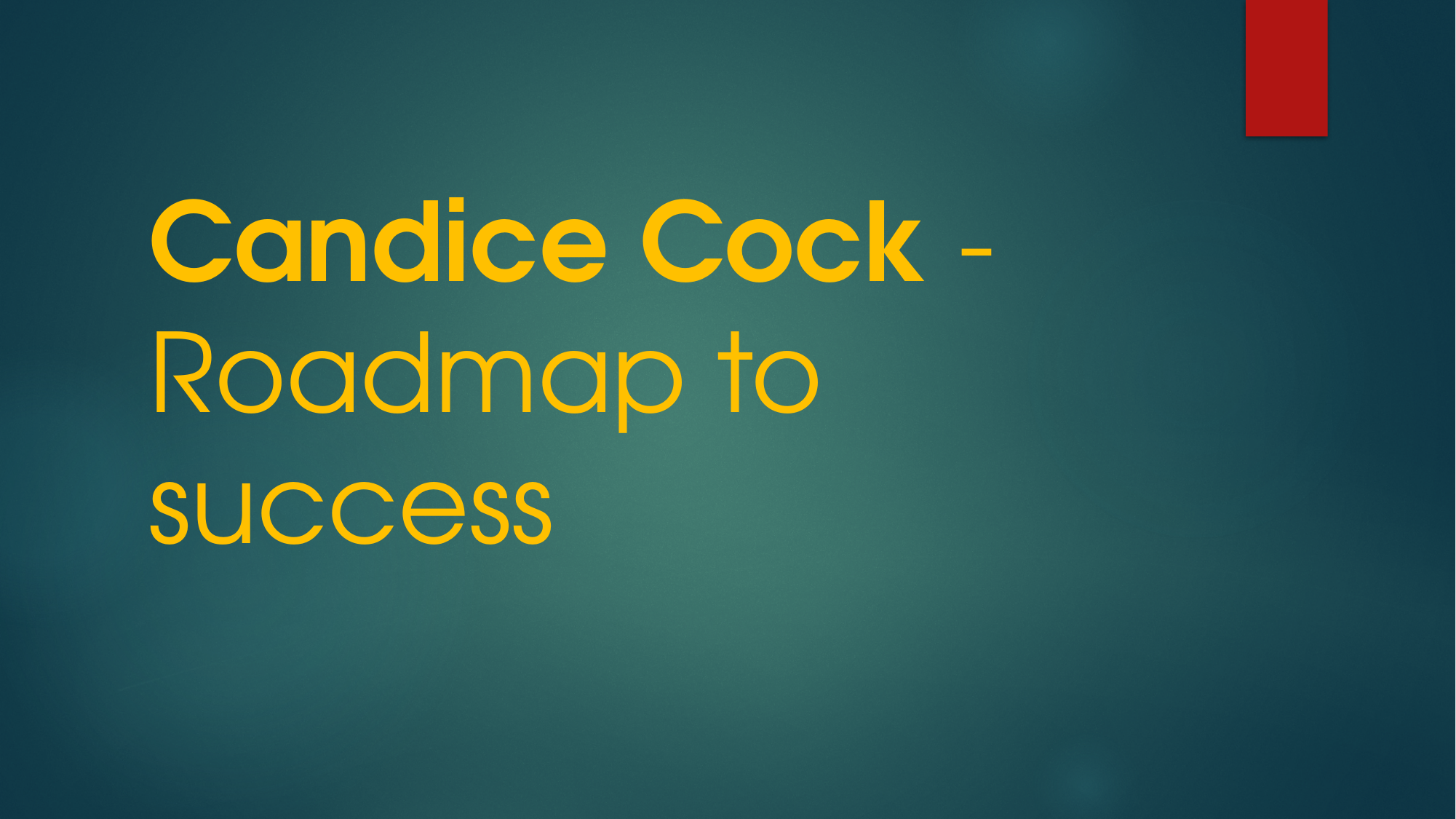

# Candice Cock - Roadmap to success